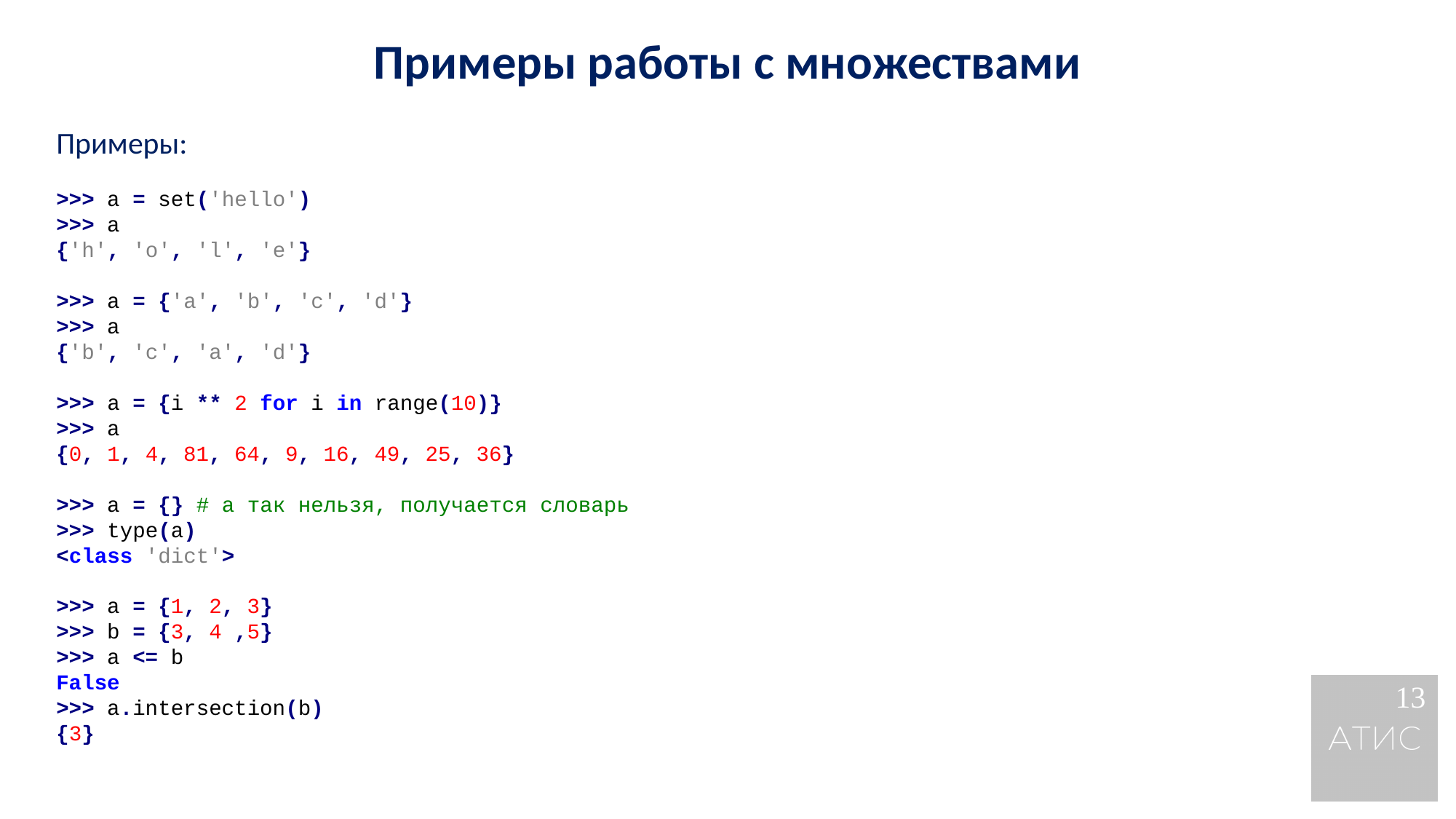

Примеры работы с множествами
Примеры:

>>> a = set('hello')
>>> a
{'h', 'o', 'l', 'e'}

>>> a = {'a', 'b', 'c', 'd'}
>>> a
{'b', 'c', 'a', 'd'}

>>> a = {i ** 2 for i in range(10)}
>>> a
{0, 1, 4, 81, 64, 9, 16, 49, 25, 36}

>>> a = {} # а так нельзя, получается словарь
>>> type(a)
<class 'dict'>

>>> a = {1, 2, 3}
>>> b = {3, 4 ,5}
>>> a <= b
False
>>> a.intersection(b)
{3}